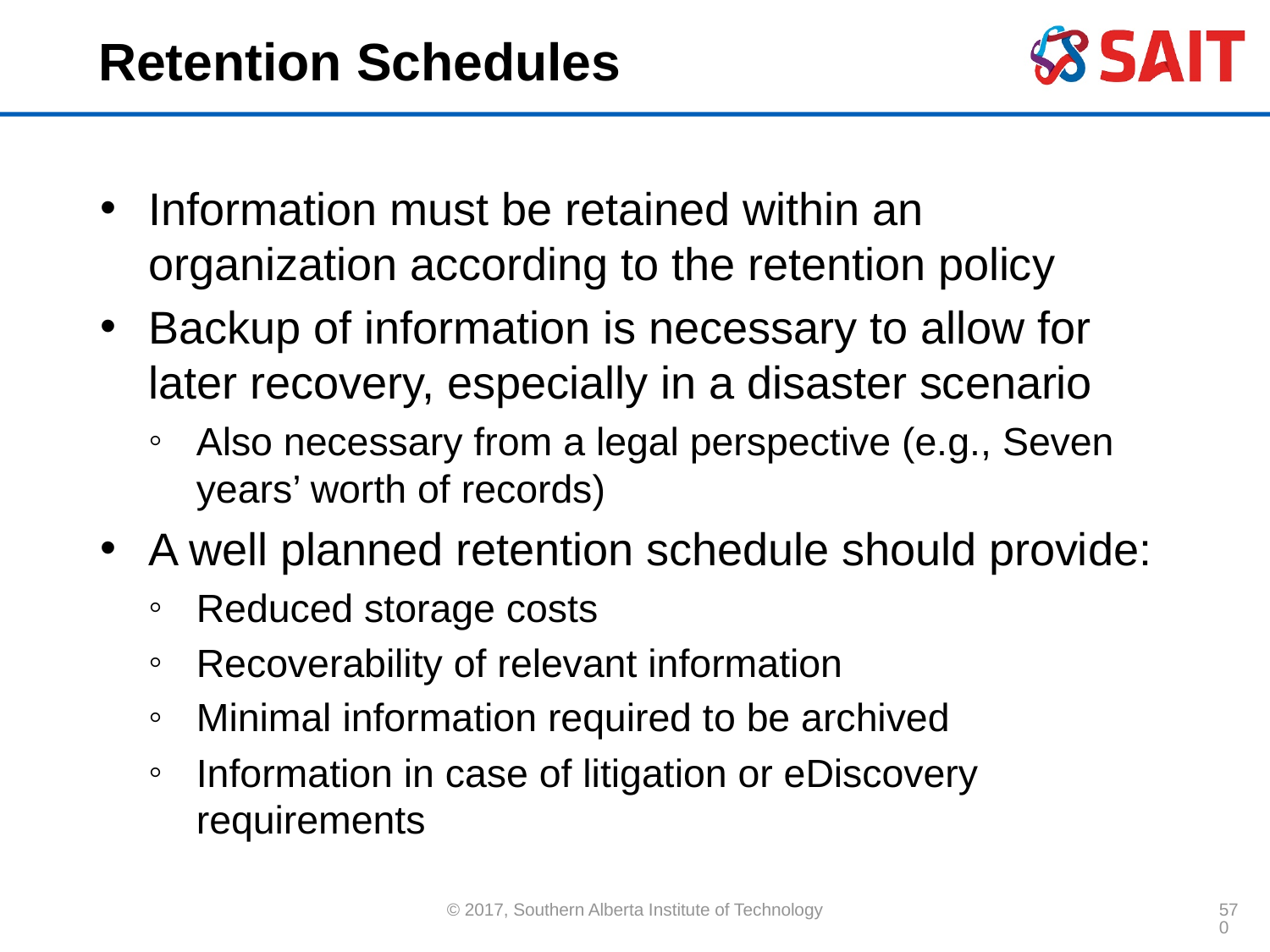

# Retention Schedules
Information must be retained within an organization according to the retention policy
Backup of information is necessary to allow for later recovery, especially in a disaster scenario
Also necessary from a legal perspective (e.g., Seven years’ worth of records)
A well planned retention schedule should provide:
Reduced storage costs
Recoverability of relevant information
Minimal information required to be archived
Information in case of litigation or eDiscovery requirements